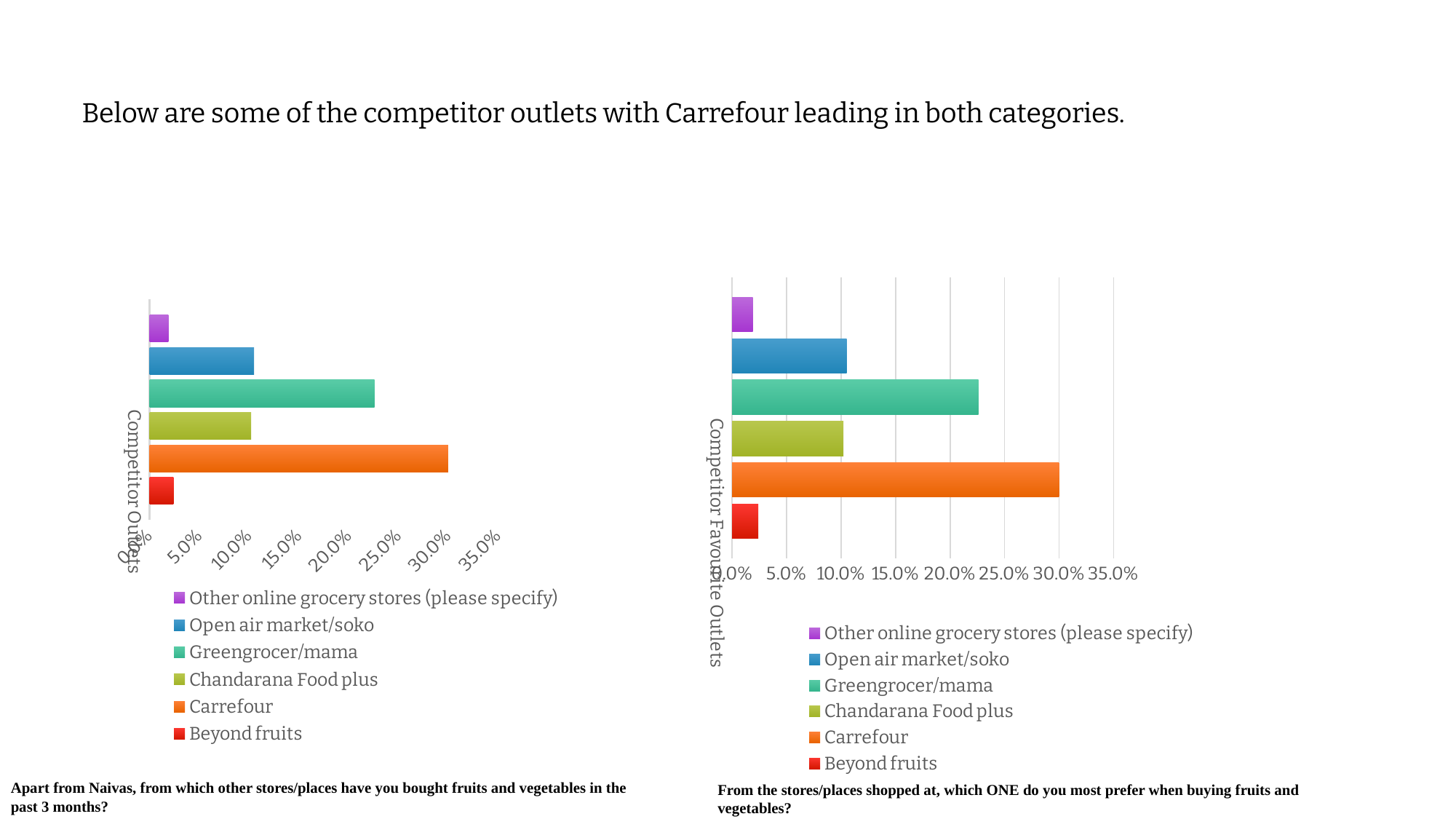

Below are some of the competitor outlets with Carrefour leading in both categories.

### Chart

| Category | Beyond fruits | Carrefour | Chandarana Food plus | Greengrocer/mama  | Open air market/soko | Other online grocery stores (please specify) |
|---|---|---|---|---|---|---|
| Competitor Outlets | 0.024 | 0.3 | 0.102 | 0.226 | 0.105 | 0.019 |

### Chart

| Category | Beyond fruits | Carrefour | Chandarana Food plus | Greengrocer/mama  | Open air market/soko | Other online grocery stores (please specify) |
|---|---|---|---|---|---|---|
| Competitor Favourite Outlets | 0.024 | 0.3 | 0.102 | 0.226 | 0.105 | 0.019 |
Apart from Naivas, from which other stores/places have you bought fruits and vegetables in the past 3 months?
From the stores/places shopped at, which ONE do you most prefer when buying fruits and vegetables?